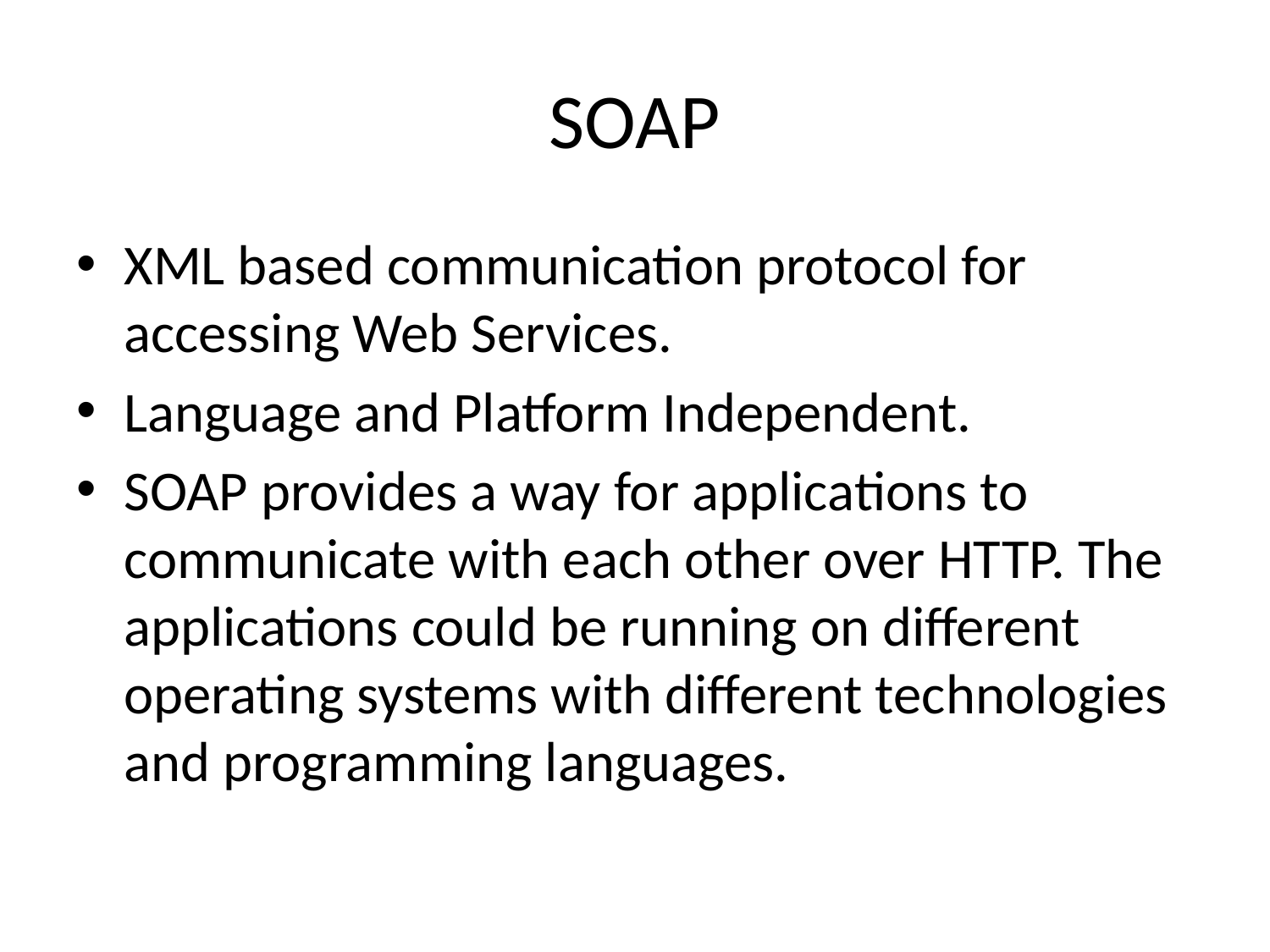

# SOAP
XML based communication protocol for accessing Web Services.
Language and Platform Independent.
SOAP provides a way for applications to communicate with each other over HTTP. The applications could be running on different operating systems with different technologies and programming languages.